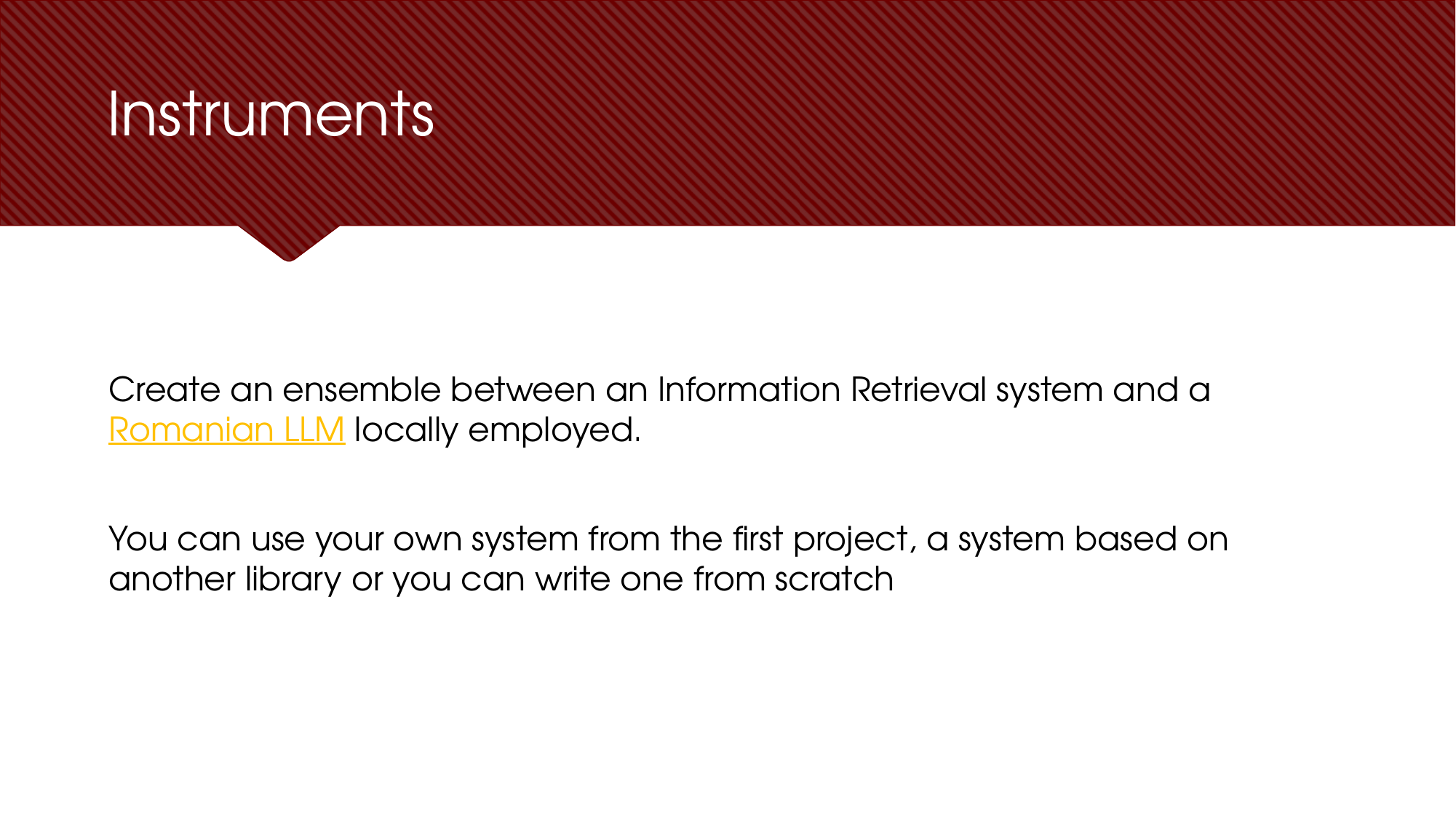

# Instruments
Create an ensemble between an Information Retrieval system and a Romanian LLM locally employed.

You can use your own system from the first project, a system based on another library or you can write one from scratch